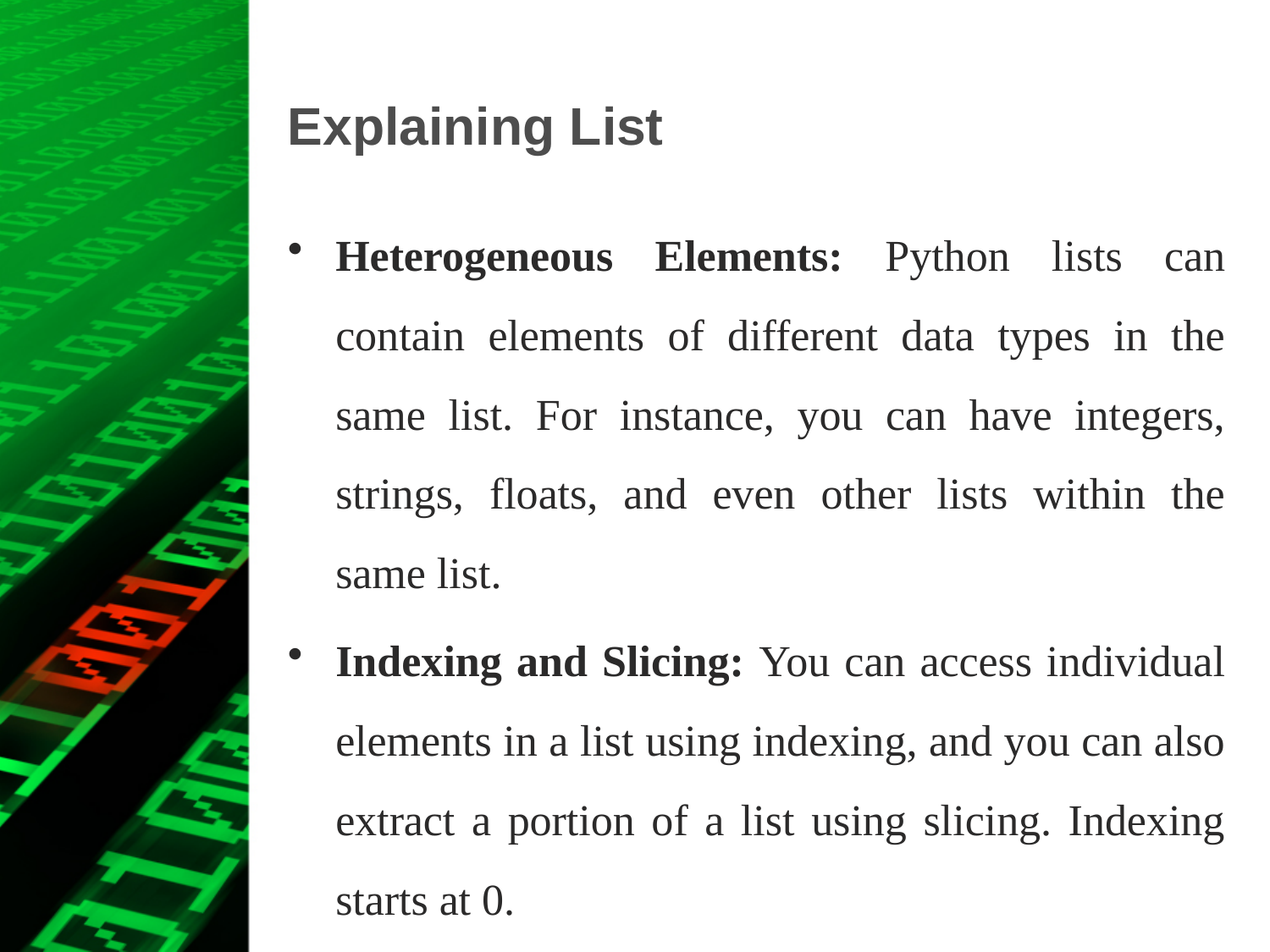

# Explaining List
Heterogeneous Elements: Python lists can contain elements of different data types in the same list. For instance, you can have integers, strings, floats, and even other lists within the same list.
Indexing and Slicing: You can access individual elements in a list using indexing, and you can also extract a portion of a list using slicing. Indexing starts at 0.